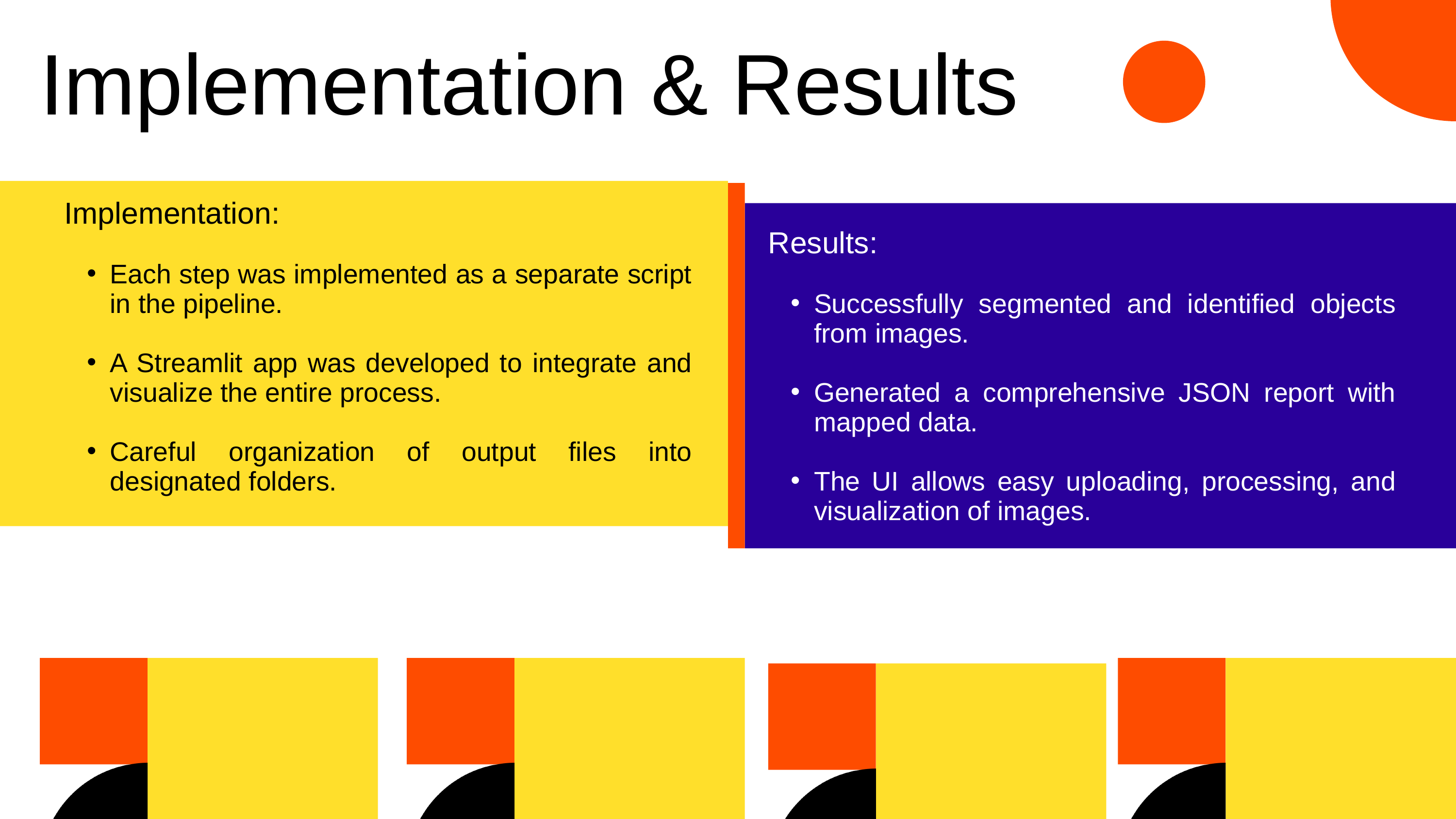

Implementation & Results

Implementation:

Each step was implemented as a separate script in the pipeline.

A Streamlit app was developed to integrate and visualize the entire process.

Careful organization of output files into designated folders.

Results:

Successfully segmented and identified objects from images.

Generated a comprehensive JSON report with mapped data.

The UI allows easy uploading, processing, and visualization of images.